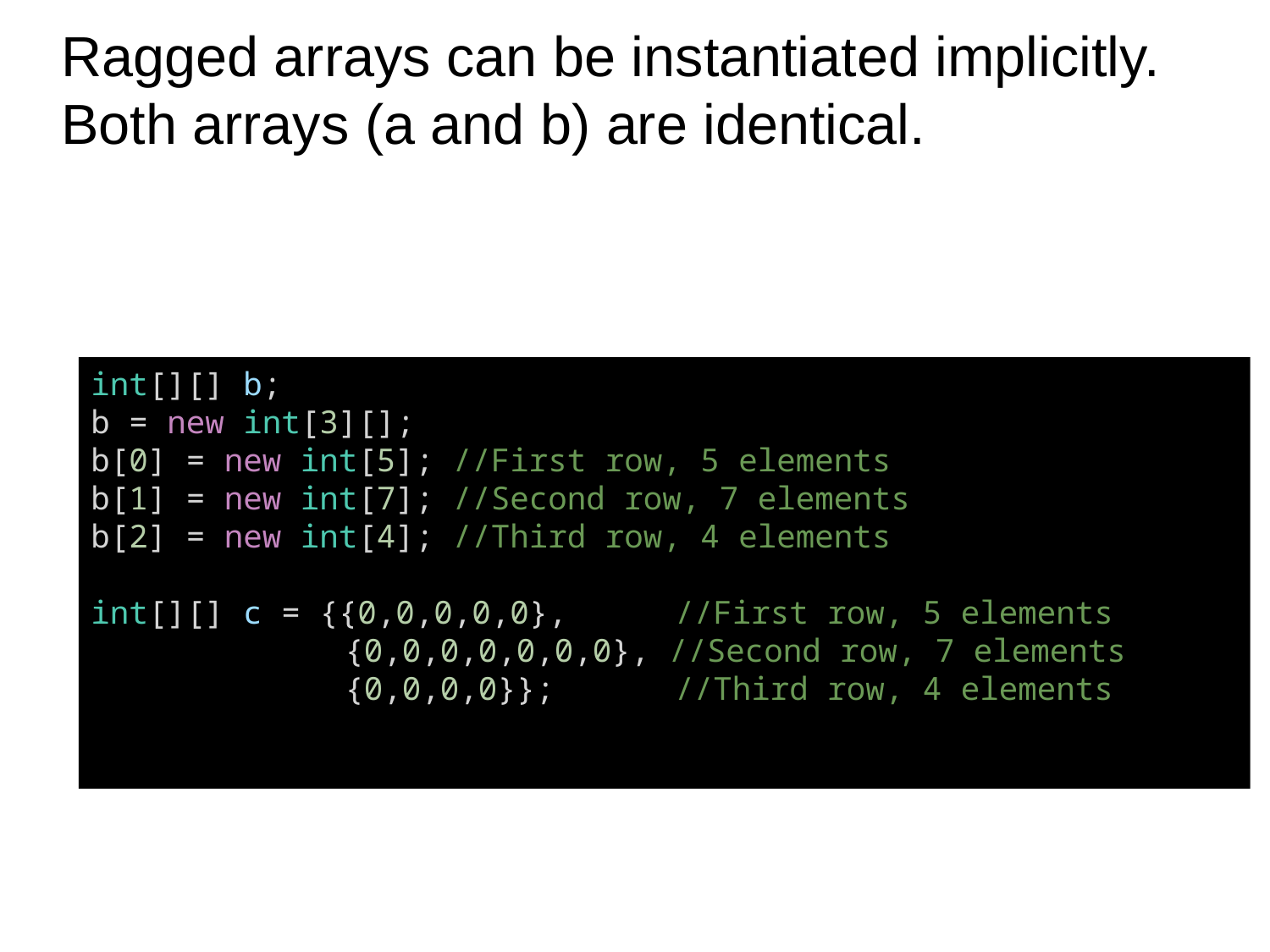

Ragged arrays can be instantiated implicitly. Both arrays (a and b) are identical.
int[][] b;
b = new int[3][];
b[0] = new int[5]; //First row, 5 elements
b[1] = new int[7]; //Second row, 7 elements
b[2] = new int[4]; //Third row, 4 elements
int[][] c = {{0,0,0,0,0}, 	    //First row, 5 elements
		{0,0,0,0,0,0,0}, //Second row, 7 elements
		{0,0,0,0}}; 	    //Third row, 4 elements